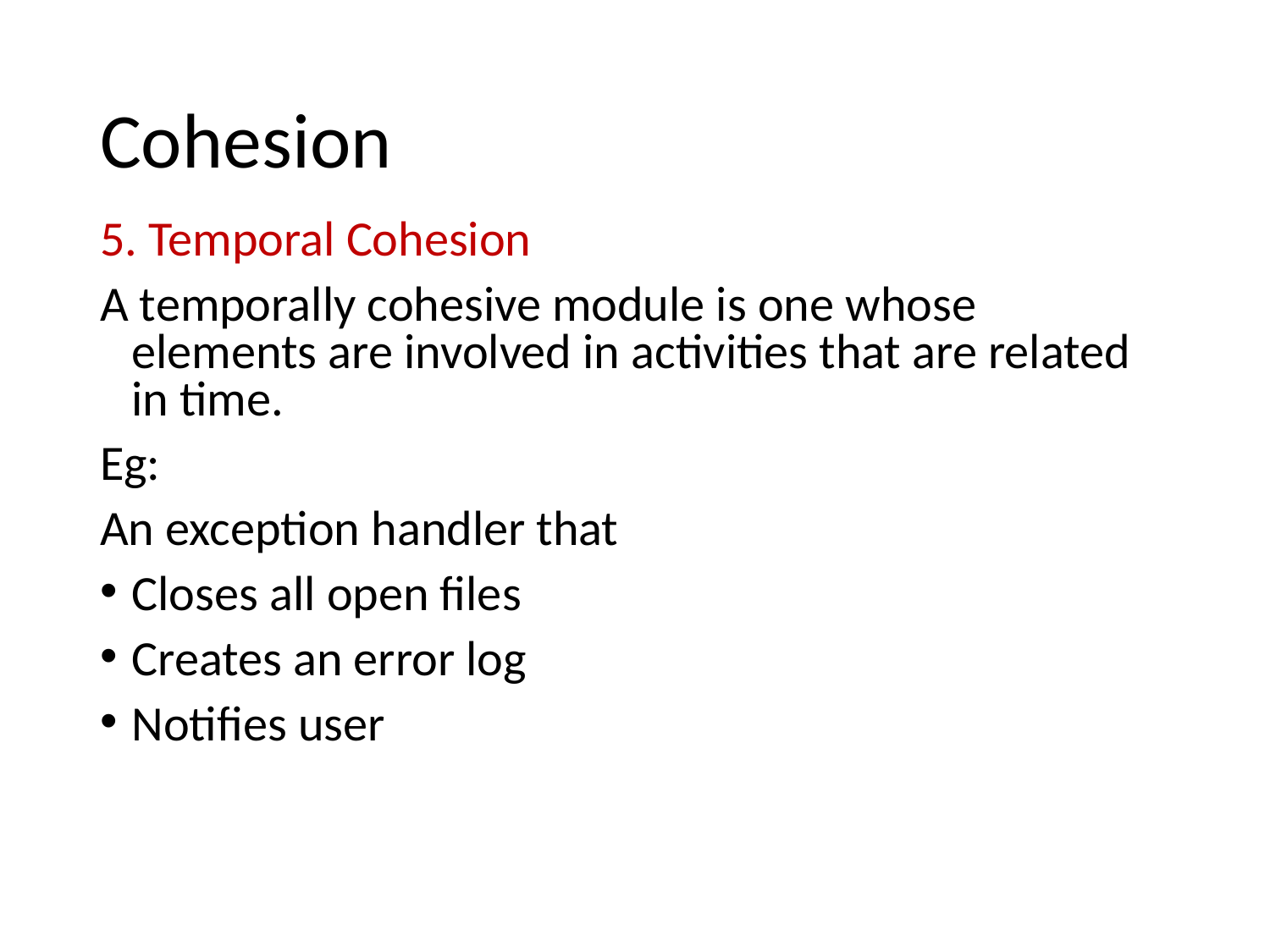

# Cohesion
5. Temporal Cohesion
A temporally cohesive module is one whose elements are involved in activities that are related in time.
Eg:
An exception handler that
Closes all open files
Creates an error log
Notifies user